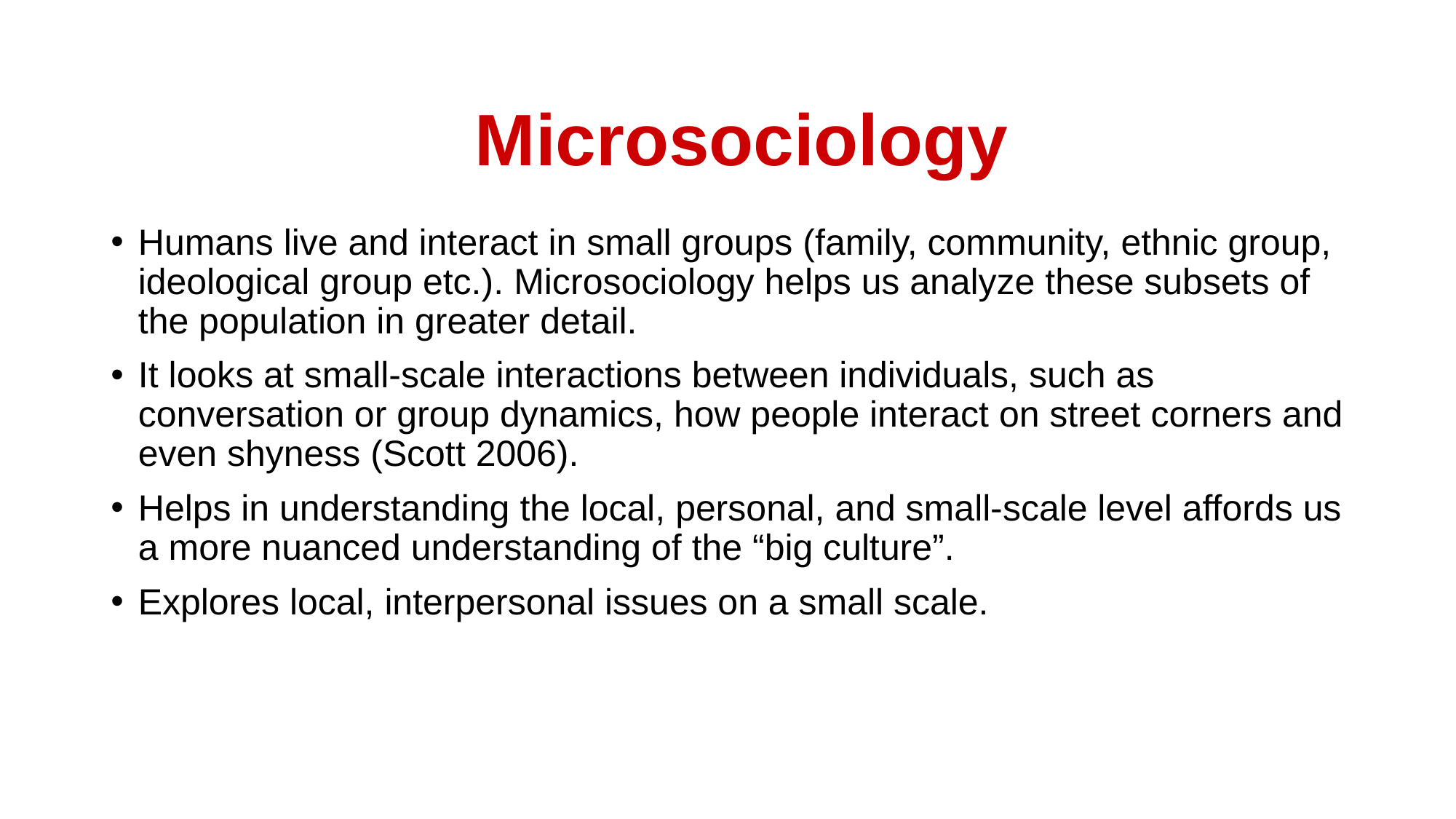

Microsociology
Humans live and interact in small groups (family, community, ethnic group, ideological group etc.). Microsociology helps us analyze these subsets of the population in greater detail.
It looks at small-scale interactions between individuals, such as conversation or group dynamics, how people interact on street corners and even shyness (Scott 2006).
Helps in understanding the local, personal, and small-scale level affords us a more nuanced understanding of the “big culture”.
Explores local, interpersonal issues on a small scale.